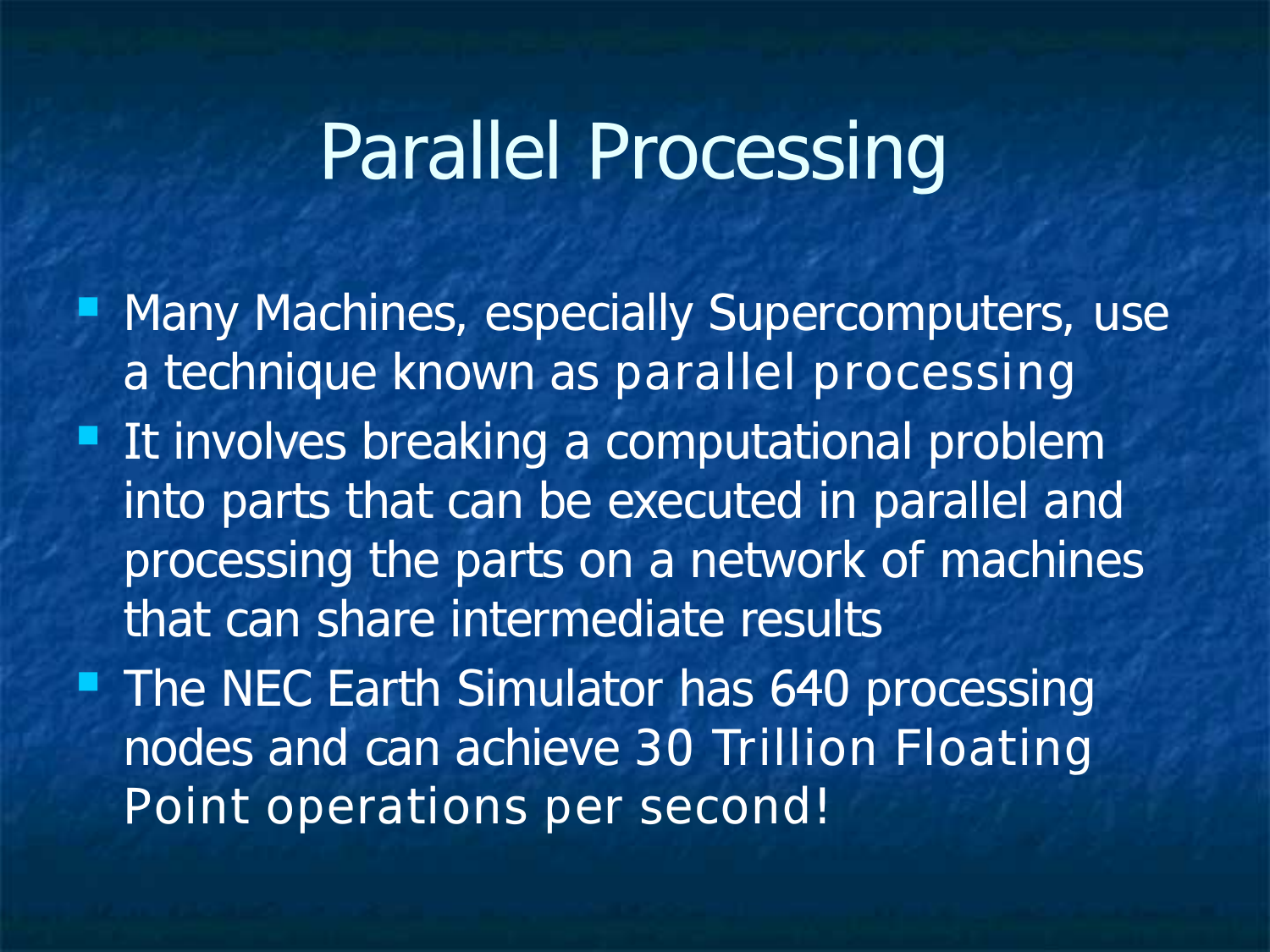

# Parallel Processing
Many Machines, especially Supercomputers, use a technique known as parallel processing
It involves breaking a computational problem into parts that can be executed in parallel and processing the parts on a network of machines that can share intermediate results
The NEC Earth Simulator has 640 processing nodes and can achieve 30 Trillion Floating Point operations per second!